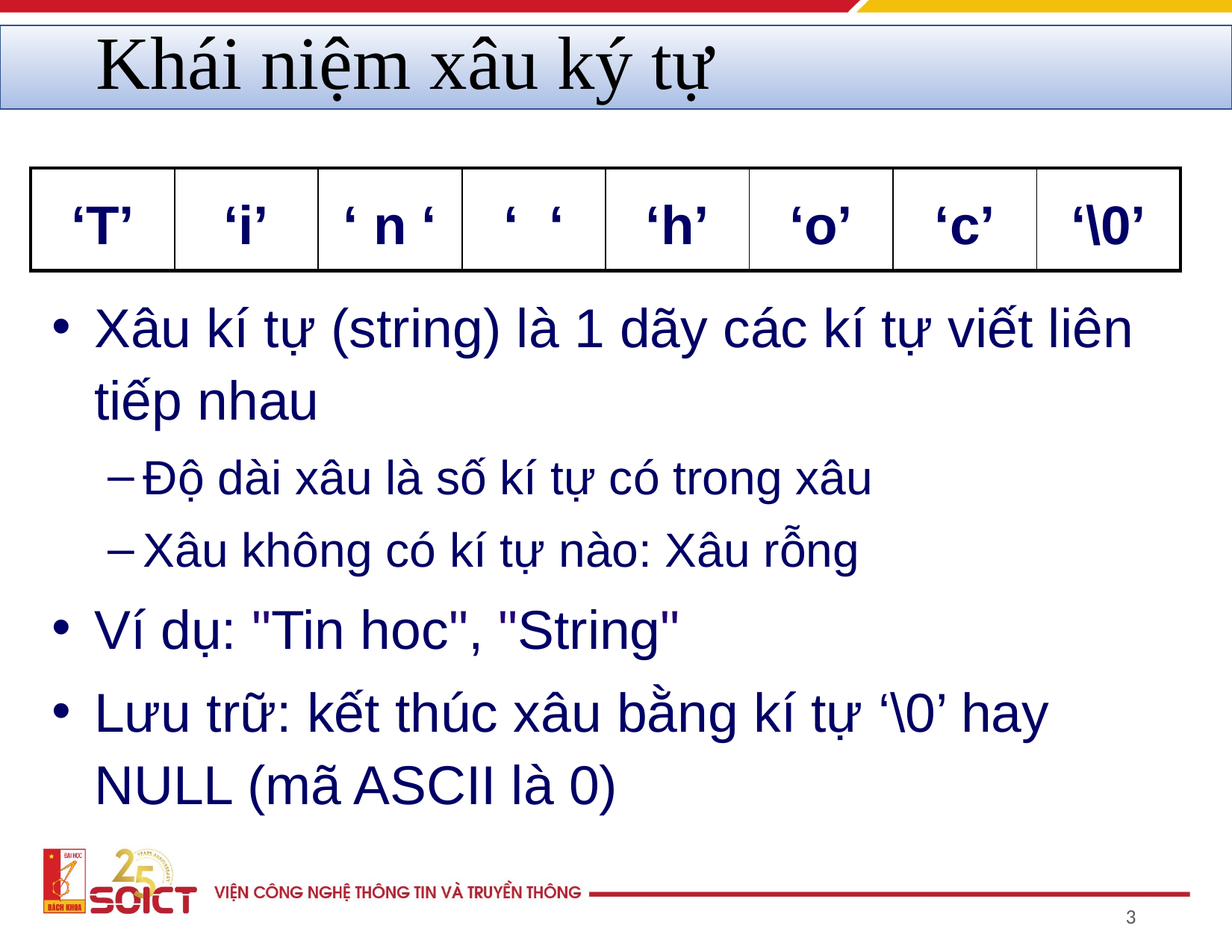

# Khái niệm xâu ký tự

| ‘T’ | ‘i’ | ‘ n ‘ | ‘ ‘ | ‘h’ | ‘o’ | ‘c’ | ‘\0’ |
| --- | --- | --- | --- | --- | --- | --- | --- |
Xâu kí tự (string) là 1 dãy các kí tự viết liên tiếp nhau
Độ dài xâu là số kí tự có trong xâu
Xâu không có kí tự nào: Xâu rỗng
Ví dụ: "Tin hoc", "String"
Lưu trữ: kết thúc xâu bằng kí tự ‘\0’ hay NULL (mã ASCII là 0)

3